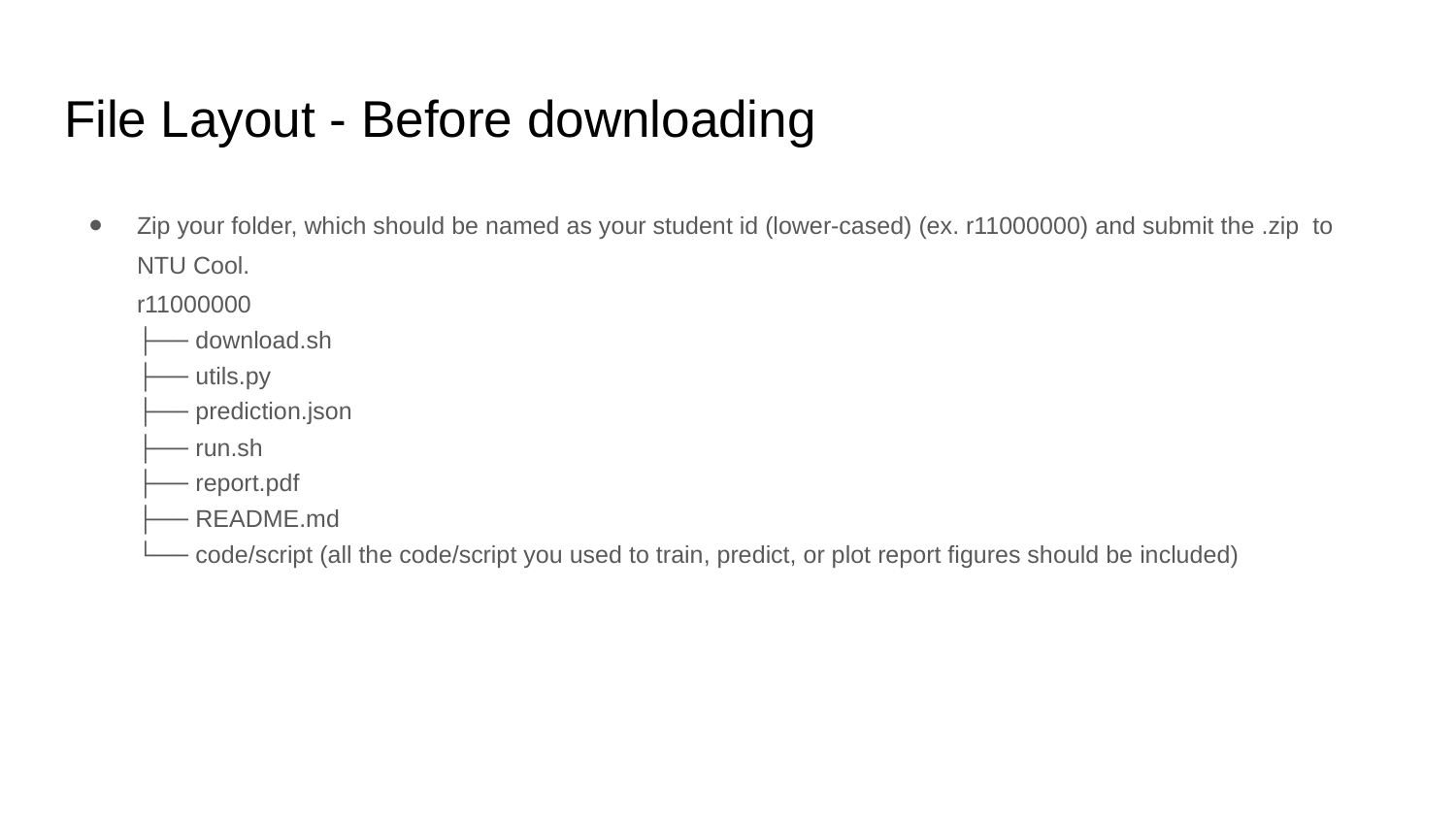

# File Layout - Before downloading
Zip your folder, which should be named as your student id (lower-cased) (ex. r11000000) and submit the .zip  to NTU Cool.
r11000000
├── download.sh
├── utils.py
├── prediction.json
├── run.sh
├── report.pdf
├── README.md
└── code/script (all the code/script you used to train, predict, or plot report figures should be included)